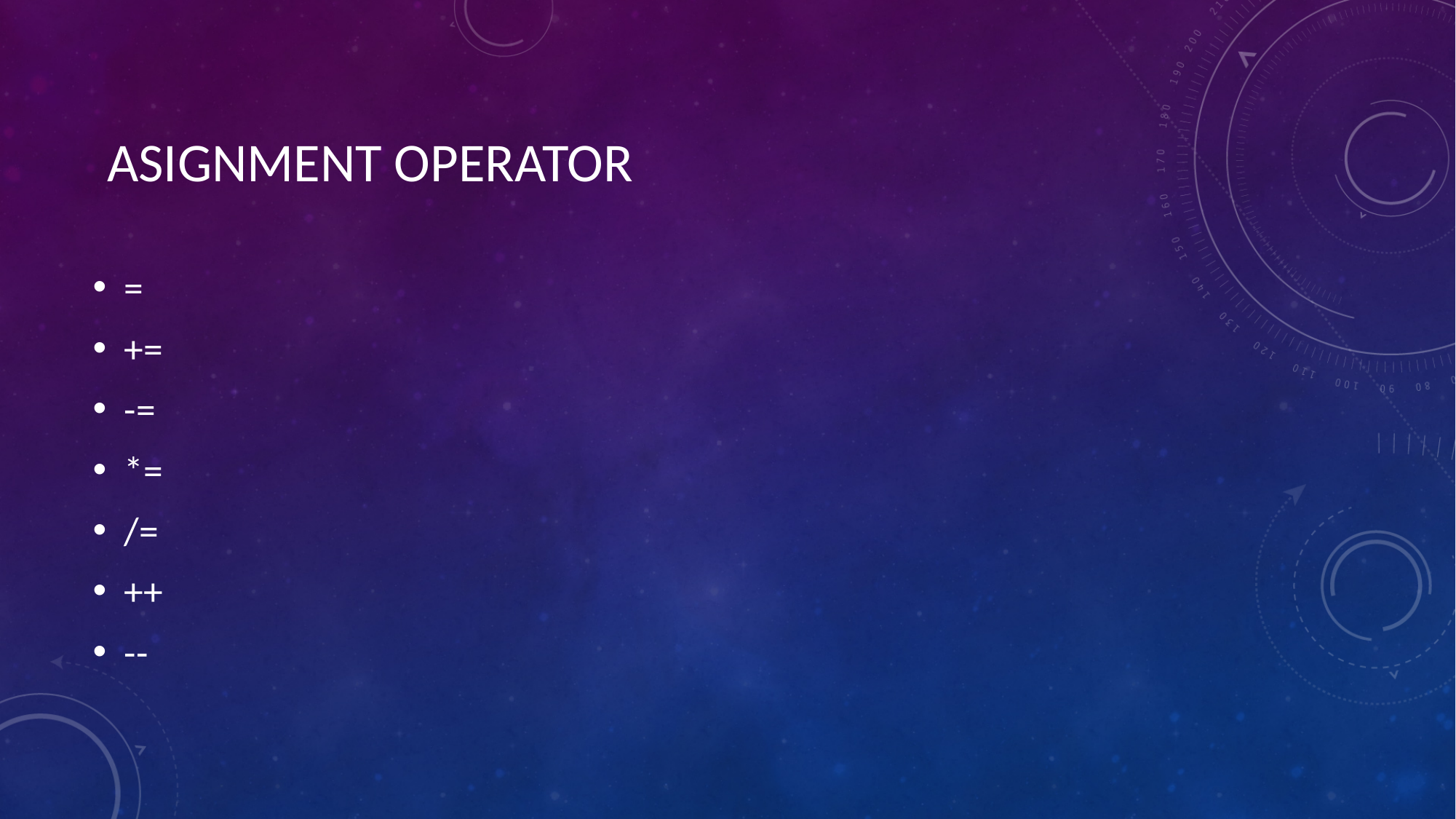

# asignment operator
=
+=
-=
*=
/=
++
--